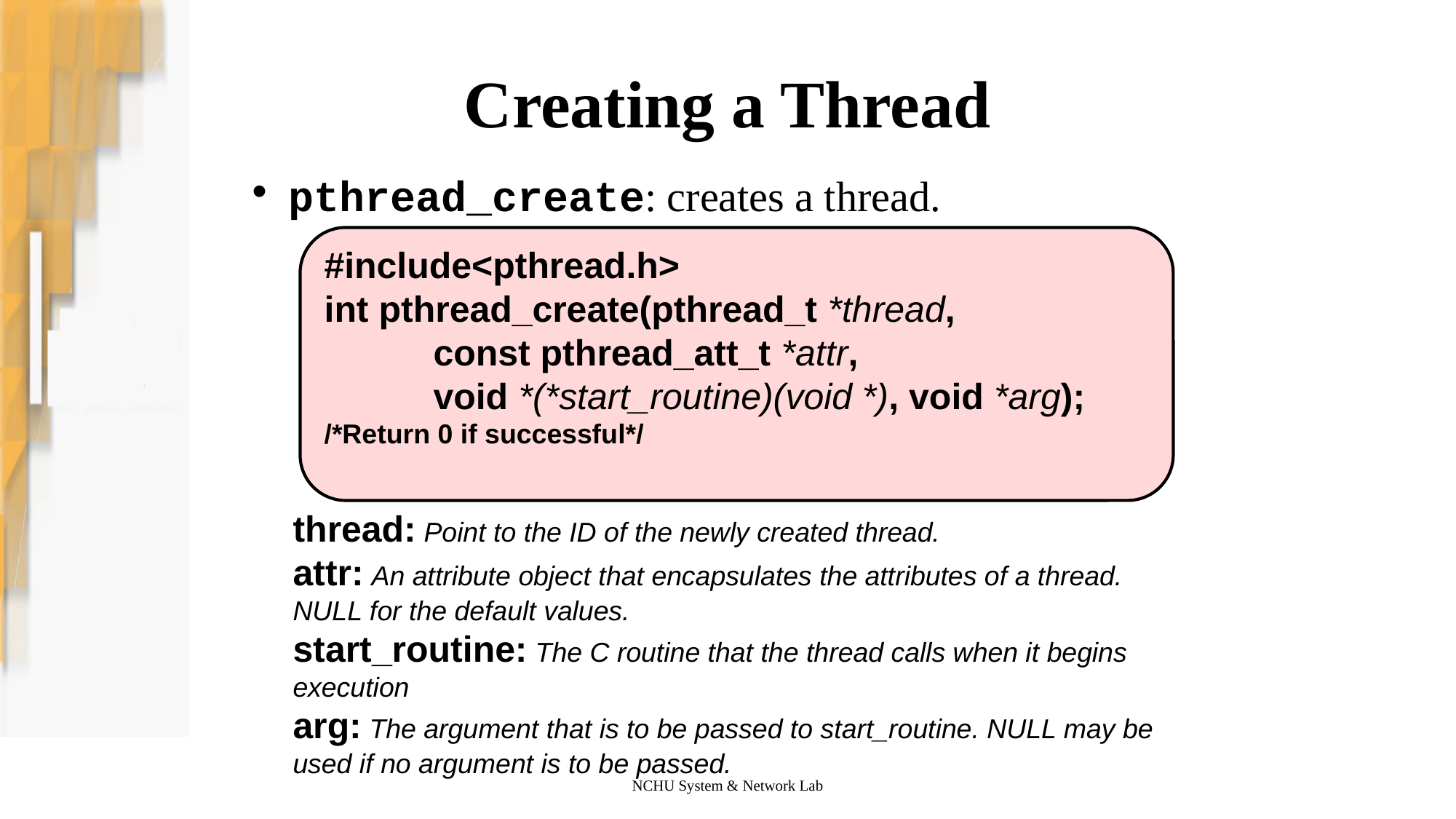

# Creating a Thread
pthread_create: creates a thread.

#include<pthread.h>
int pthread_create(pthread_t *thread,
	const pthread_att_t *attr,
	void *(*start_routine)(void *), void *arg);
/*Return 0 if successful*/

thread: Point to the ID of the newly created thread.
attr: An attribute object that encapsulates the attributes of a thread.
NULL for the default values.
start_routine: The C routine that the thread calls when it begins execution
arg: The argument that is to be passed to start_routine. NULL may be used if no argument is to be passed.
NCHU System & Network Lab